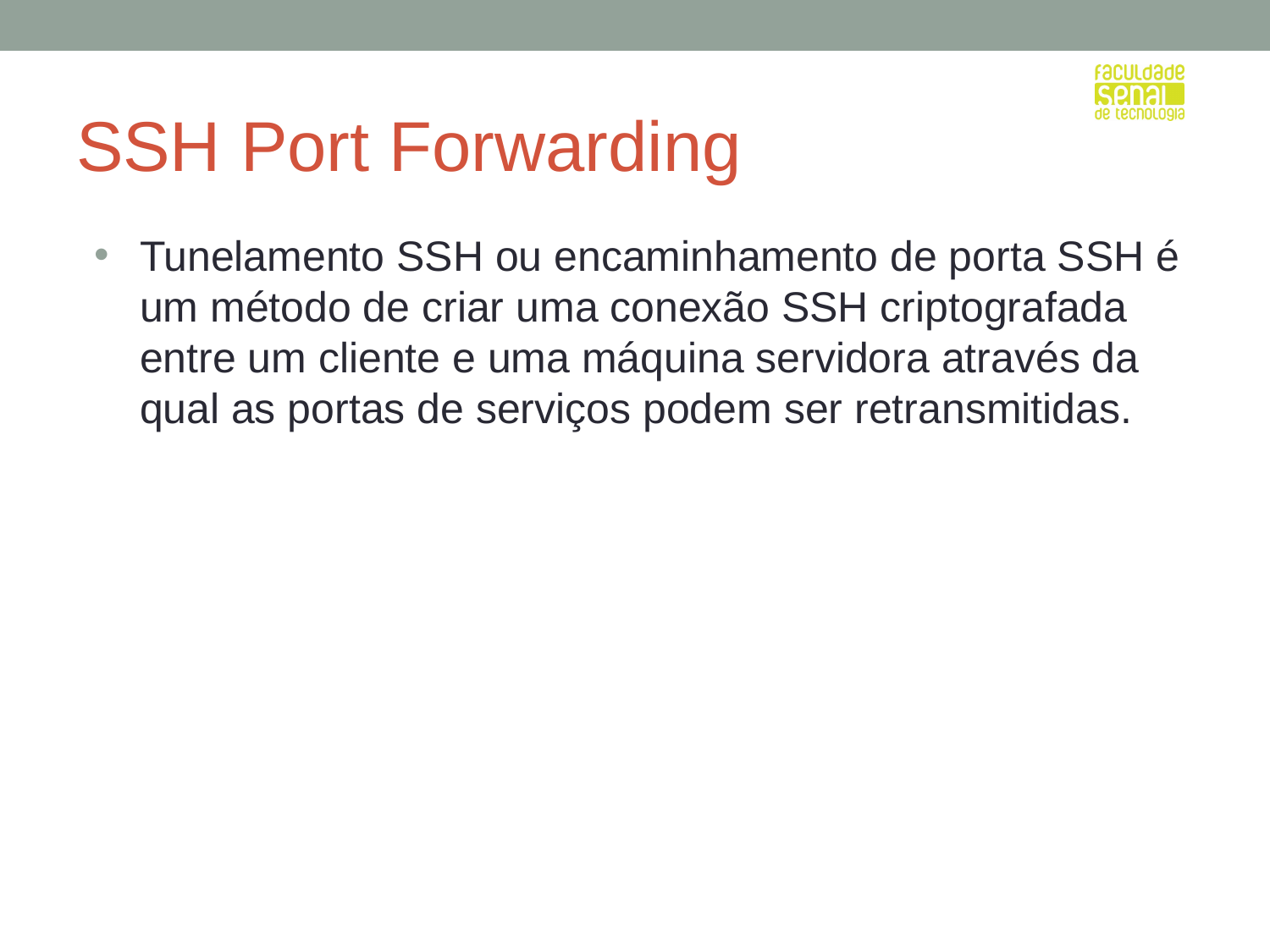

# SSH Port Forwarding
Tunelamento SSH ou encaminhamento de porta SSH é um método de criar uma conexão SSH criptografada entre um cliente e uma máquina servidora através da qual as portas de serviços podem ser retransmitidas.